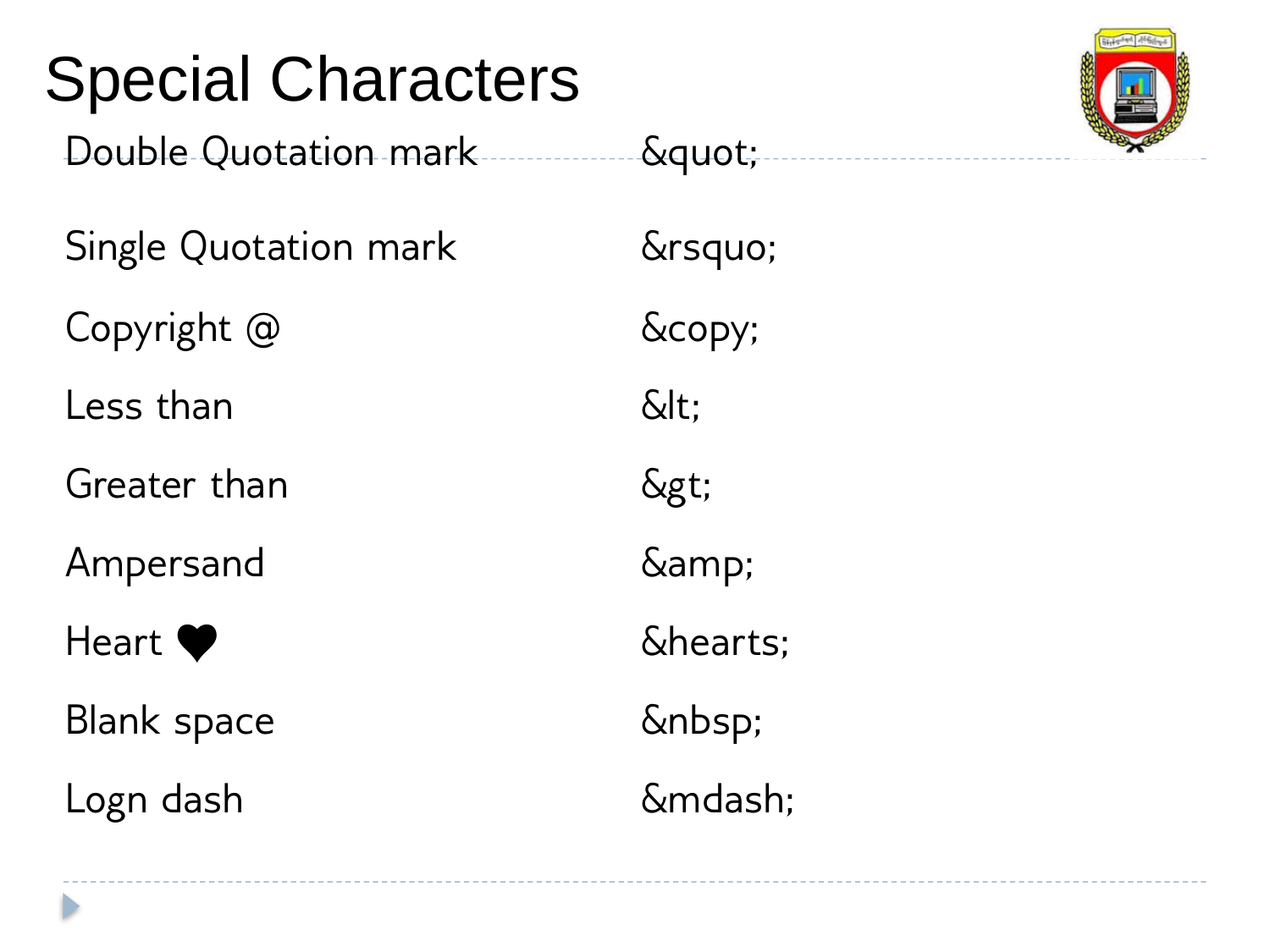

Special Characters
| Double Quotation mark | &quot; |
| --- | --- |
| Single Quotation mark | &rsquo; |
| Copyright @ | &copy; |
| Less than | &lt; |
| Greater than | &gt; |
| Ampersand | &amp; |
| Heart ♥ | &hearts; |
| Blank space | &nbsp; |
| Logn dash | &mdash; |
|  |  |